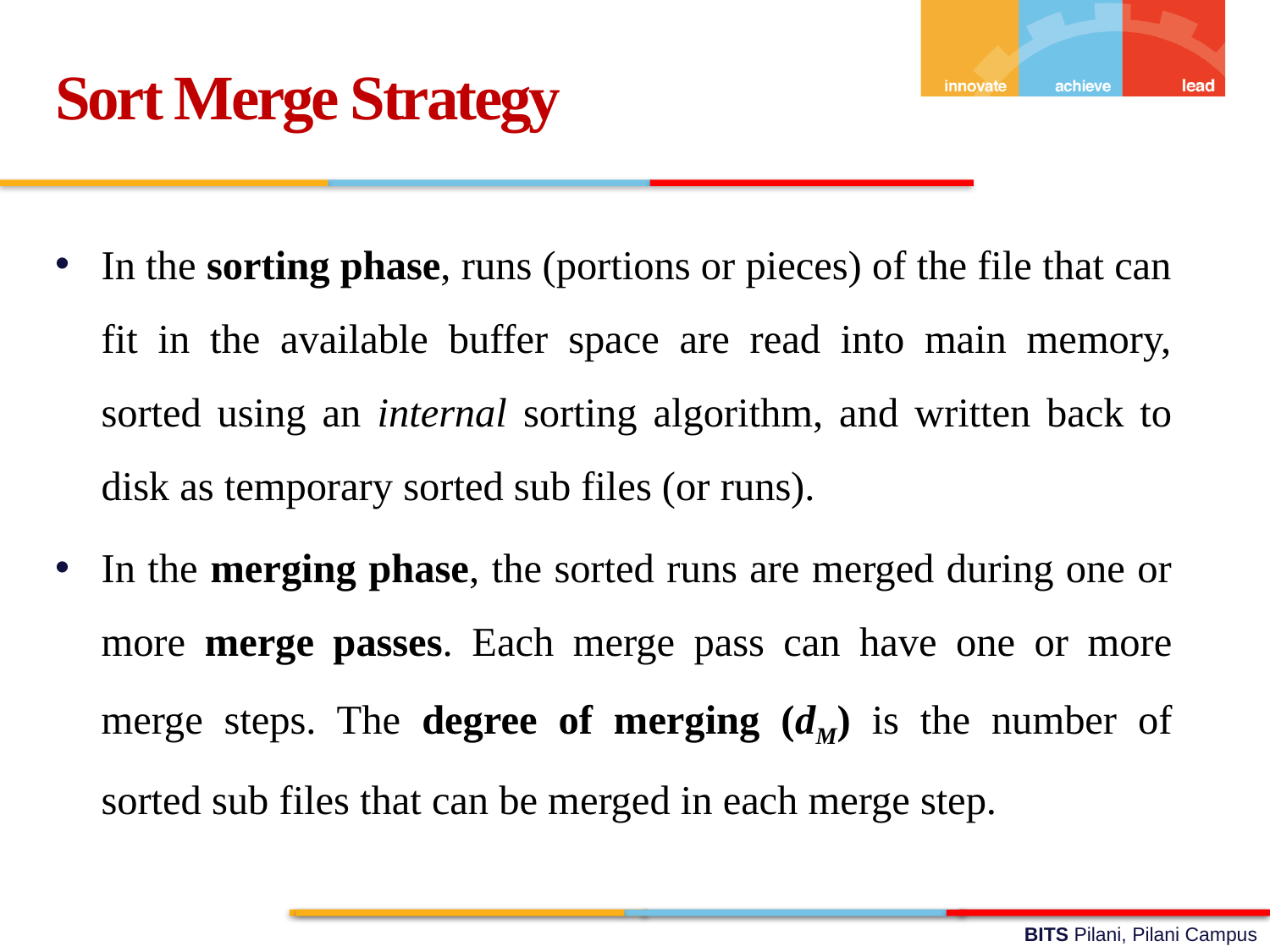

Sort Merge Strategy
In the sorting phase, runs (portions or pieces) of the file that can fit in the available buffer space are read into main memory, sorted using an internal sorting algorithm, and written back to disk as temporary sorted sub files (or runs).
In the merging phase, the sorted runs are merged during one or more merge passes. Each merge pass can have one or more merge steps. The degree of merging (dM) is the number of sorted sub files that can be merged in each merge step.